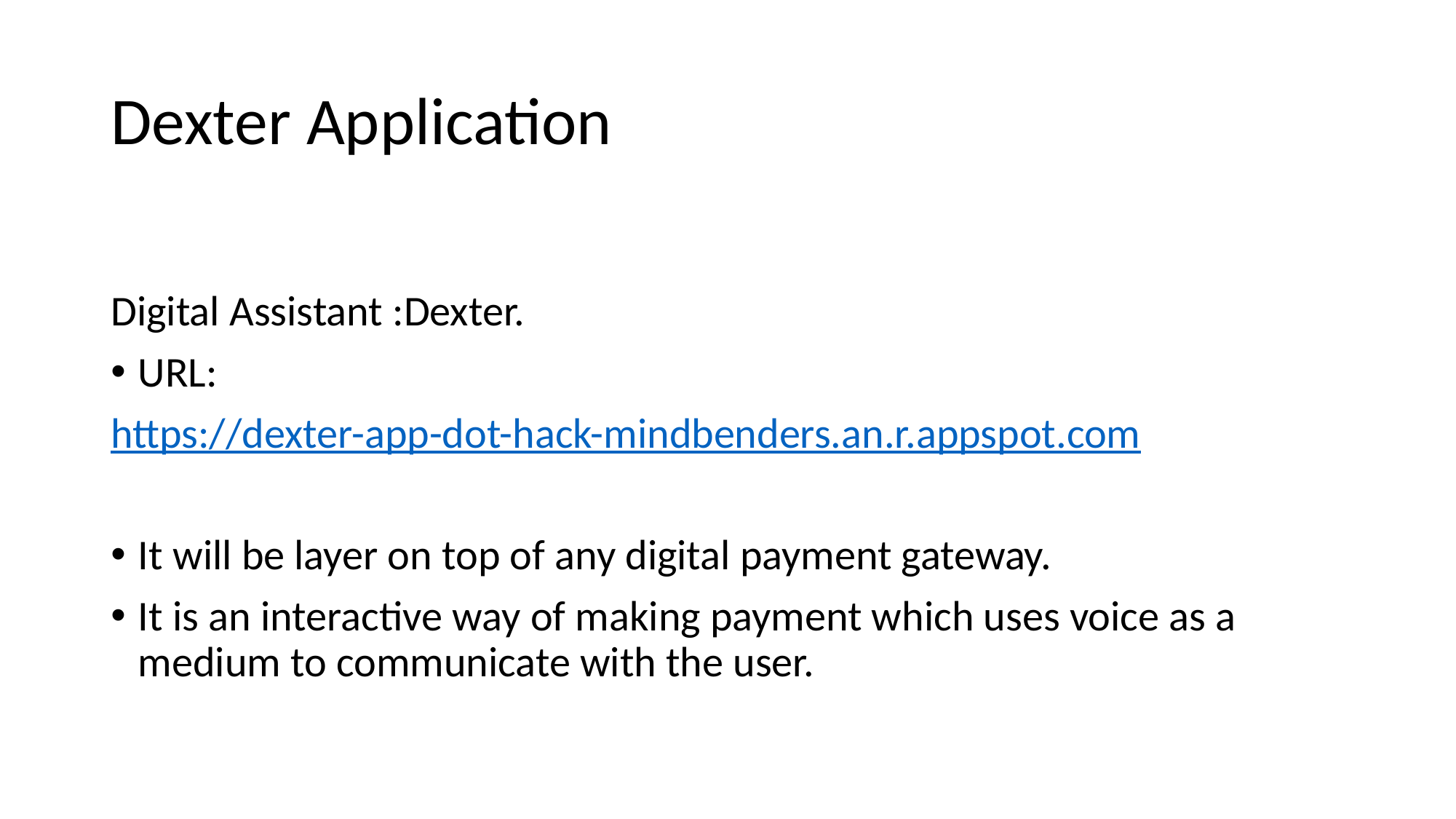

# Dexter Application

Digital Assistant :Dexter.
URL:
https://dexter-app-dot-hack-mindbenders.an.r.appspot.com

It will be layer on top of any digital payment gateway.
It is an interactive way of making payment which uses voice as a medium to communicate with the user.